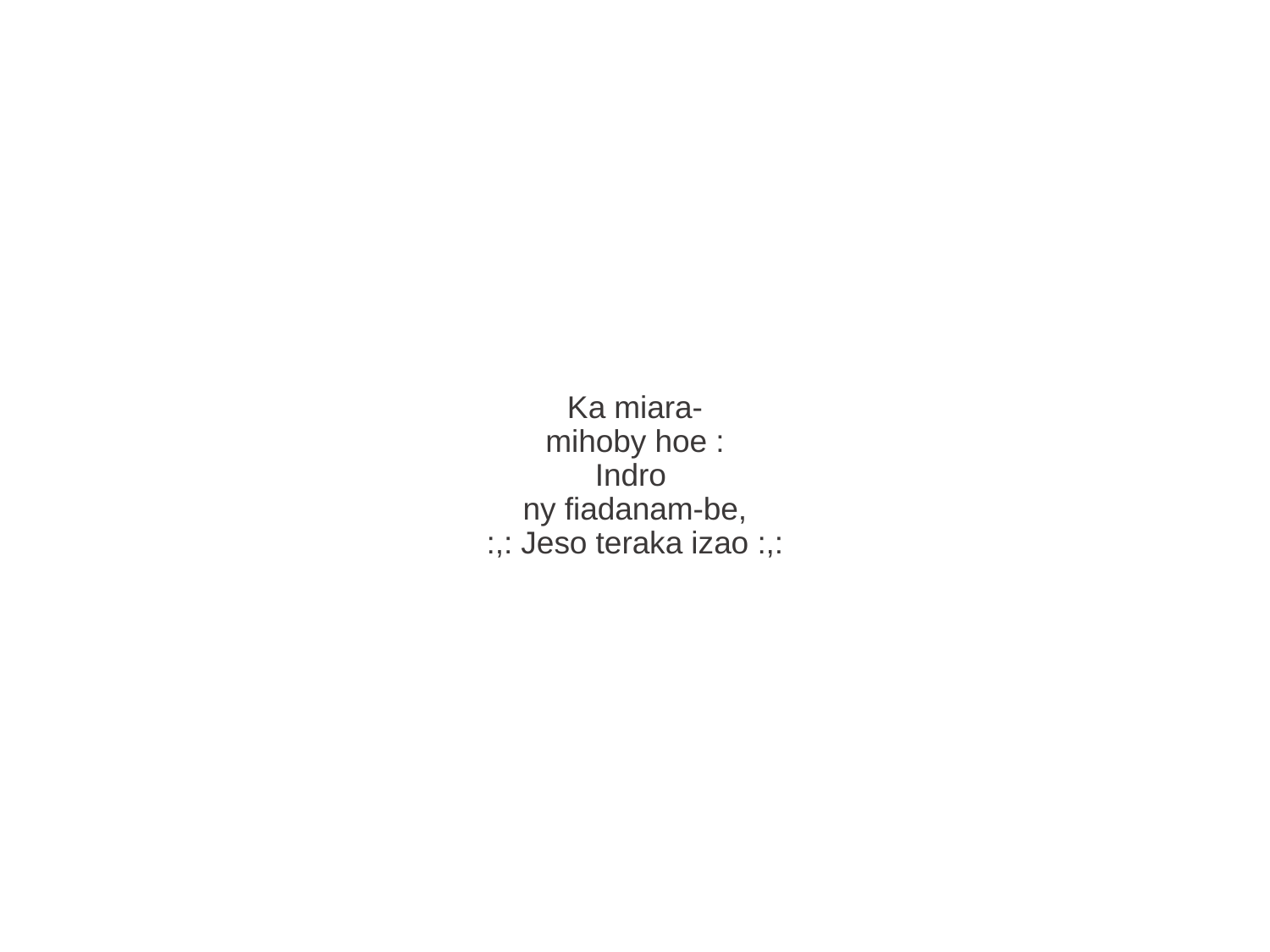

Ka miara-
mihoby hoe :
Indro
ny fiadanam-be,
:,: Jeso teraka izao :,: